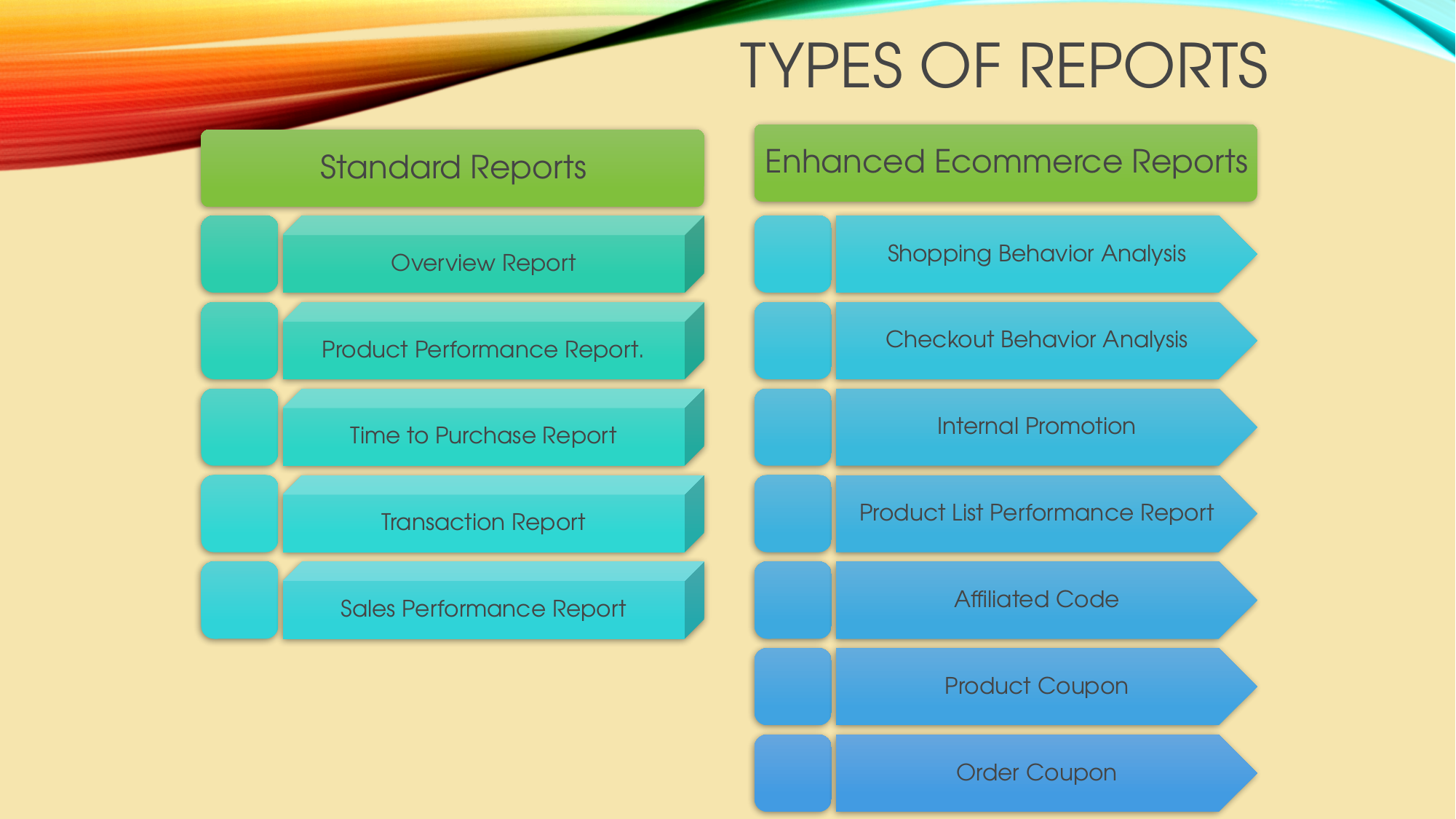

# Types of Reports
Standard Reports
Overview Report
Product Performance Report.
Time to Purchase Report
Transaction Report
Sales Performance Report
Enhanced Ecommerce Reports
Shopping Behavior Analysis
Checkout Behavior Analysis
Internal Promotion
Product List Performance Report
Affiliated Code
Product Coupon
Order Coupon